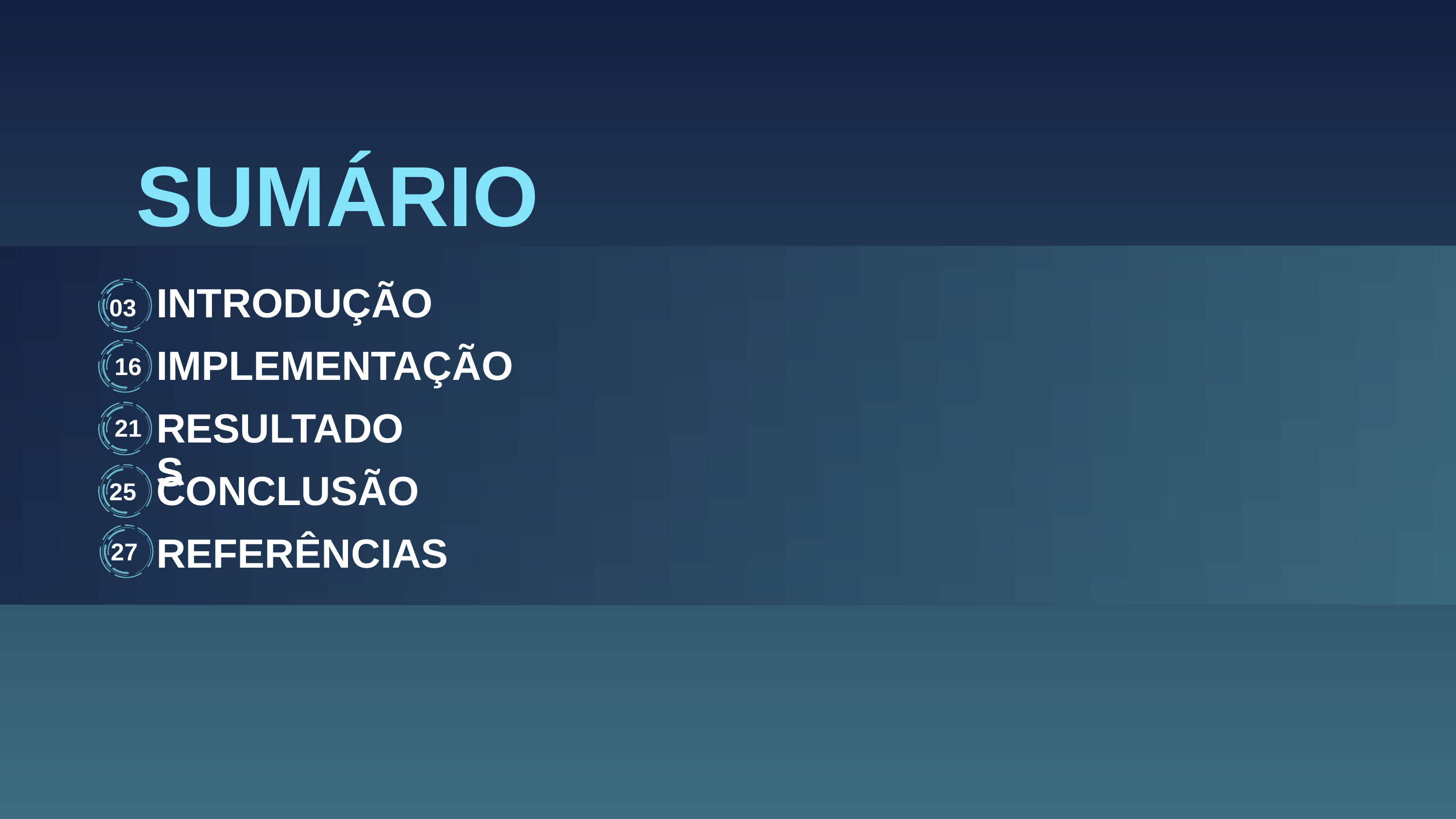

SUMÁRIO

INTRODUÇÃO
03

IMPLEMENTAÇÃO
16

RESULTADOS
21

CONCLUSÃO
25

REFERÊNCIAS
27